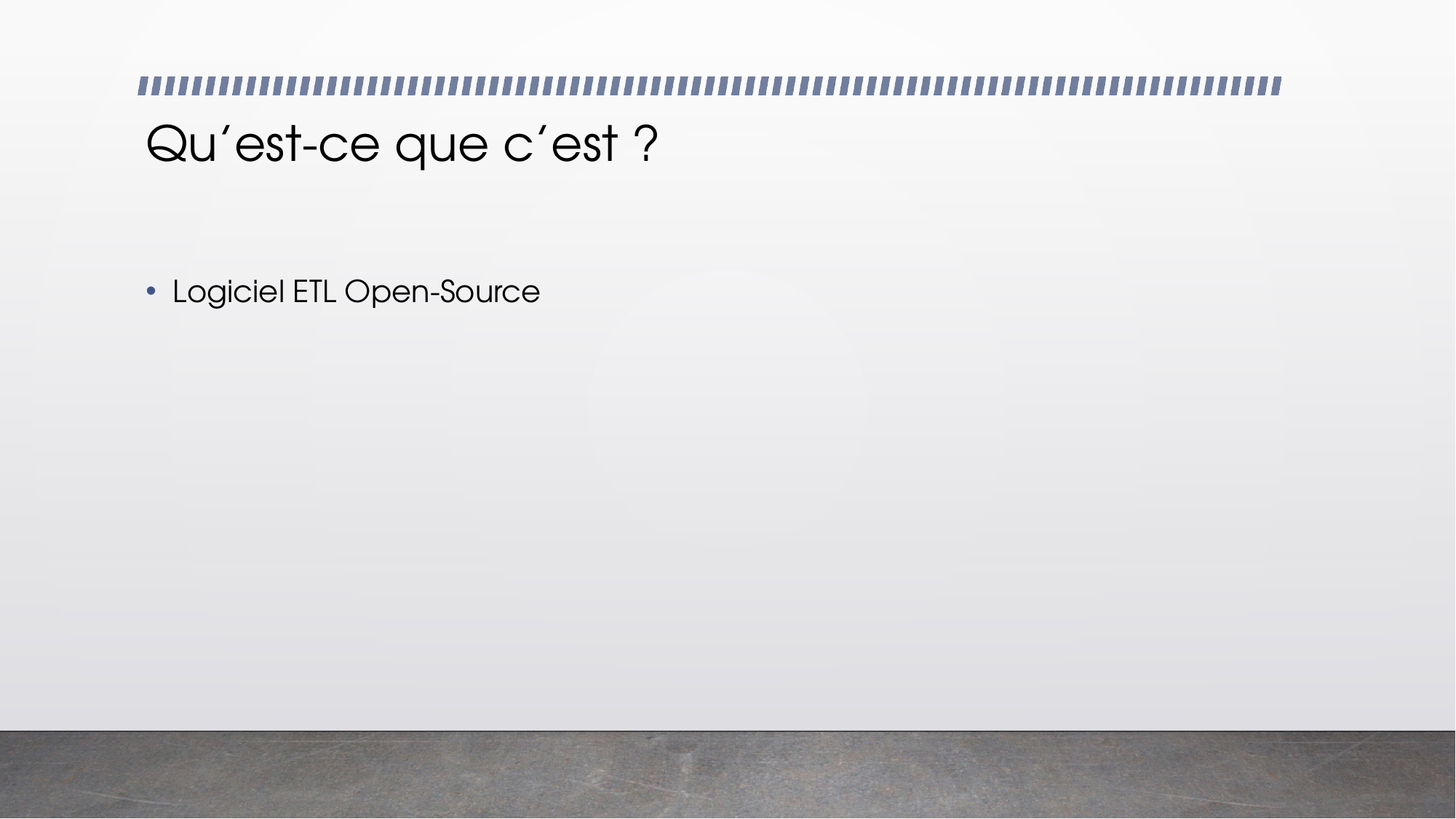

# Qu’est-ce que c’est ?
Logiciel ETL Open-Source